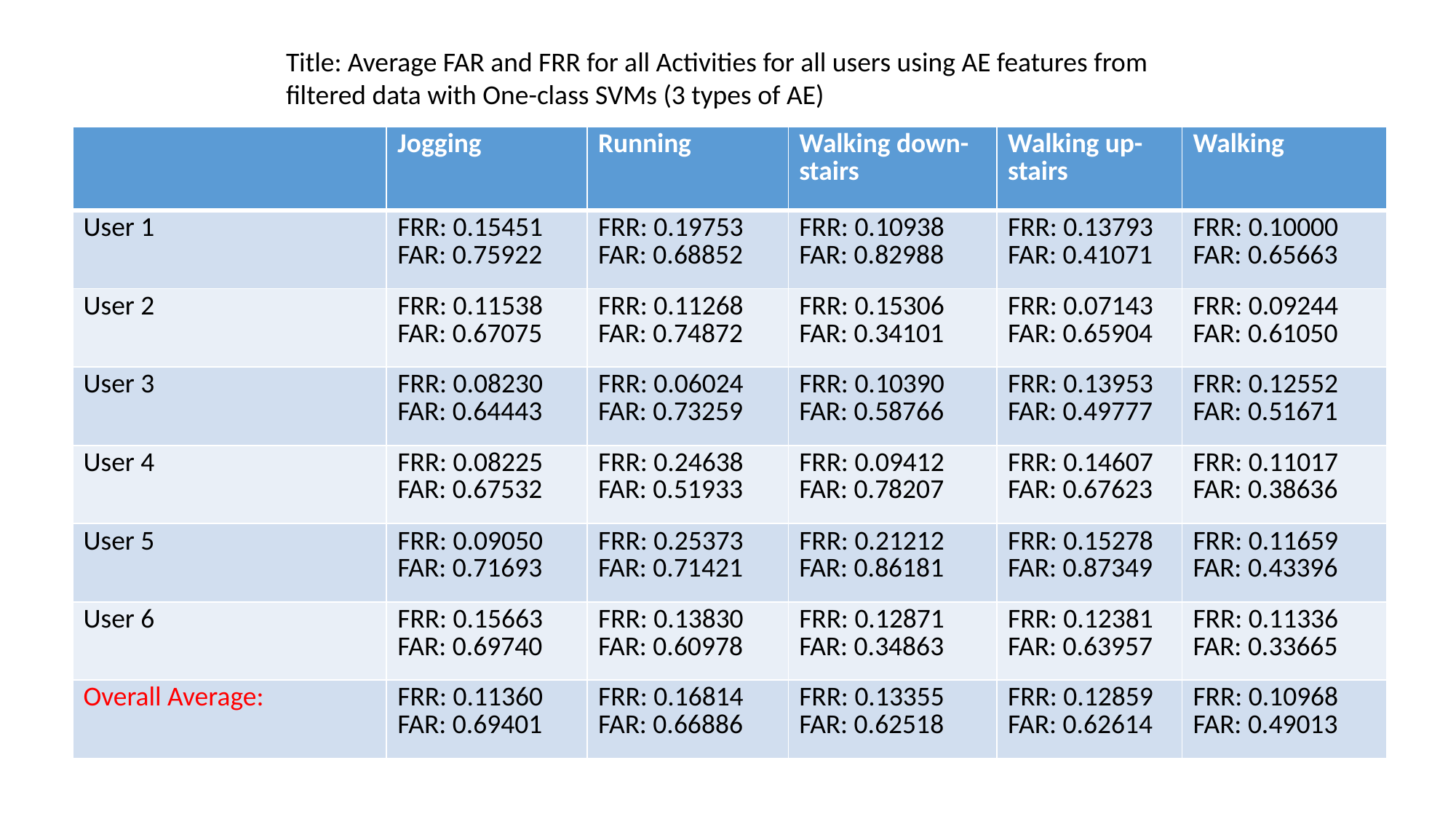

Title: Average FAR and FRR for all Activities for all users using AE features from filtered data with One-class SVMs (3 types of AE)

|  | Jogging | Running | Walking down-stairs | Walking up-stairs | Walking |
| --- | --- | --- | --- | --- | --- |
| User 1 | FRR: 0.15451 FAR: 0.75922 | FRR: 0.19753 FAR: 0.68852 | FRR: 0.10938 FAR: 0.82988 | FRR: 0.13793 FAR: 0.41071 | FRR: 0.10000 FAR: 0.65663 |
| User 2 | FRR: 0.11538 FAR: 0.67075 | FRR: 0.11268 FAR: 0.74872 | FRR: 0.15306 FAR: 0.34101 | FRR: 0.07143 FAR: 0.65904 | FRR: 0.09244 FAR: 0.61050 |
| User 3 | FRR: 0.08230 FAR: 0.64443 | FRR: 0.06024 FAR: 0.73259 | FRR: 0.10390 FAR: 0.58766 | FRR: 0.13953 FAR: 0.49777 | FRR: 0.12552 FAR: 0.51671 |
| User 4 | FRR: 0.08225 FAR: 0.67532 | FRR: 0.24638 FAR: 0.51933 | FRR: 0.09412 FAR: 0.78207 | FRR: 0.14607 FAR: 0.67623 | FRR: 0.11017 FAR: 0.38636 |
| User 5 | FRR: 0.09050 FAR: 0.71693 | FRR: 0.25373 FAR: 0.71421 | FRR: 0.21212 FAR: 0.86181 | FRR: 0.15278 FAR: 0.87349 | FRR: 0.11659 FAR: 0.43396 |
| User 6 | FRR: 0.15663 FAR: 0.69740 | FRR: 0.13830 FAR: 0.60978 | FRR: 0.12871 FAR: 0.34863 | FRR: 0.12381 FAR: 0.63957 | FRR: 0.11336 FAR: 0.33665 |
| Overall Average: | FRR: 0.11360 FAR: 0.69401 | FRR: 0.16814 FAR: 0.66886 | FRR: 0.13355 FAR: 0.62518 | FRR: 0.12859 FAR: 0.62614 | FRR: 0.10968 FAR: 0.49013 |